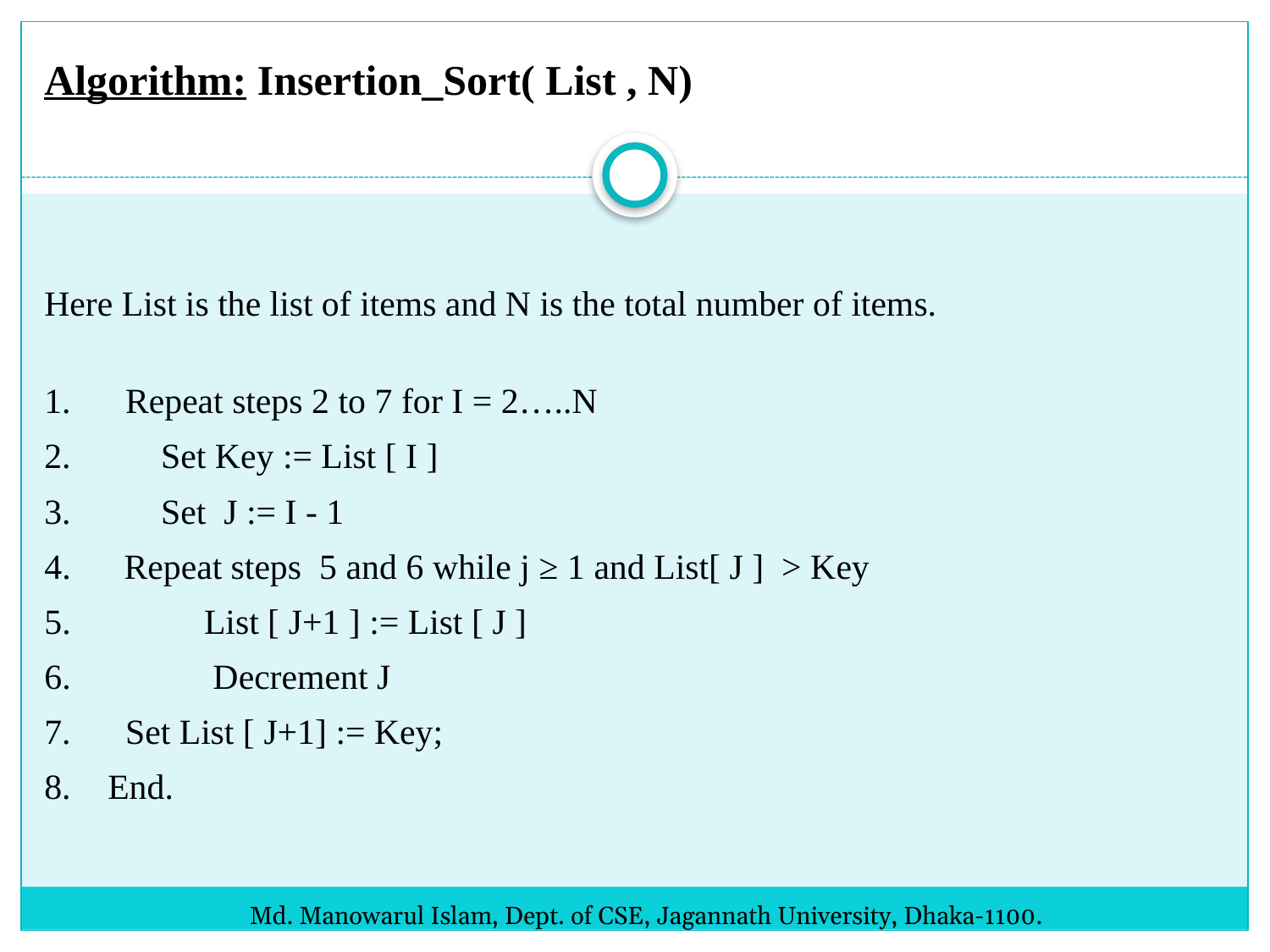

Algorithm: Insertion_Sort( List , N)

Here List is the list of items and N is the total number of items.

  Repeat steps 2 to 7 for I = 2…..N
      Set Key := List [ I ]
      Set  J := I - 1
4.      Repeat steps  5 and 6 while j ≥ 1 and List[ J ]  > Key
5.               List [ J+1 ] := List [ J ]
6.                Decrement J
  Set List [ J+1] := Key;
End.